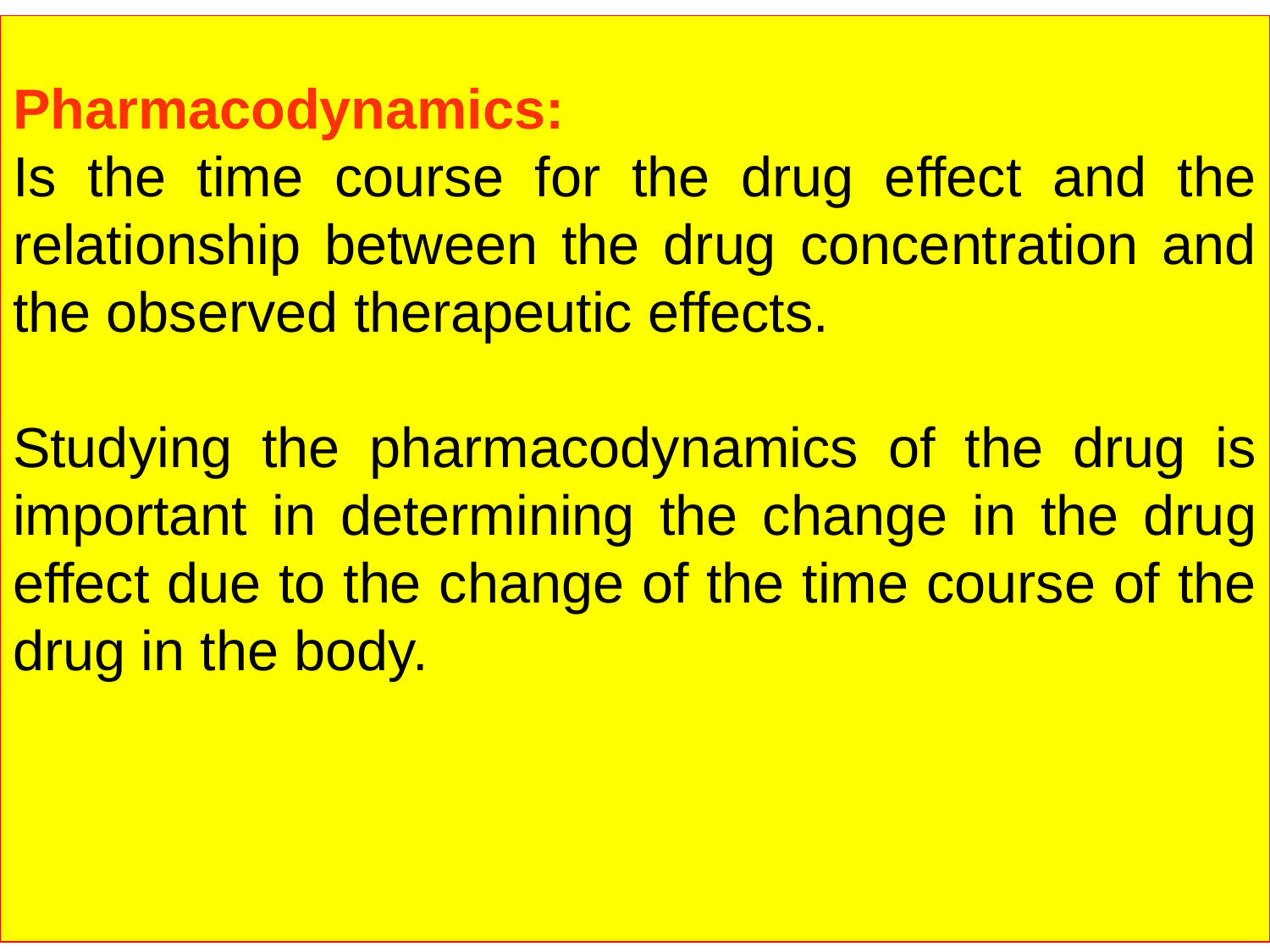

Pharmacodynamics:
Is the time course for the drug effect and the relationship between the drug concentration and the observed therapeutic effects.

Studying the pharmacodynamics of the drug is important in determining the change in the drug effect due to the change of the time course of the drug in the body.

5